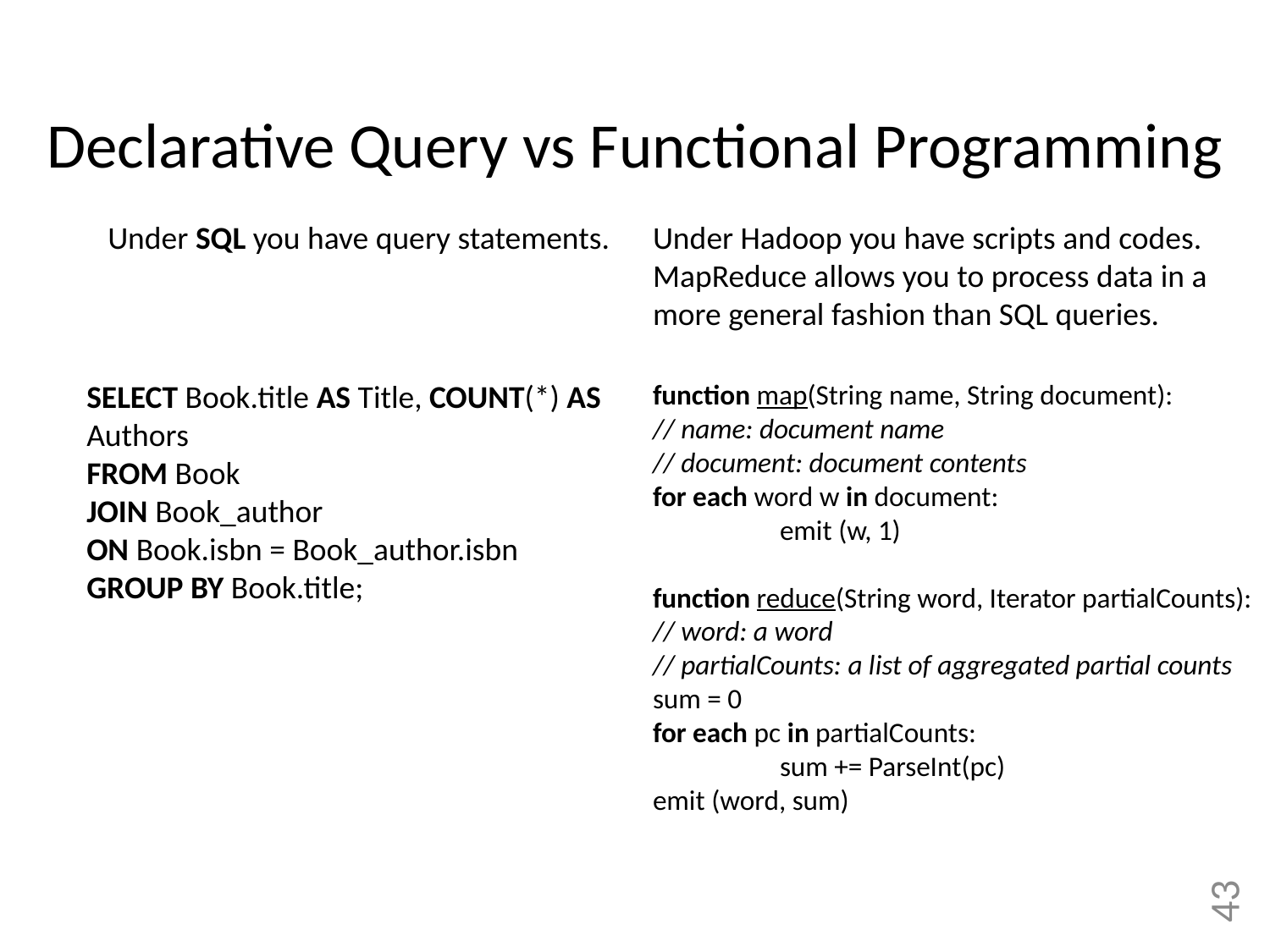

# Declarative Query vs Functional Programming
Under SQL you have query statements.
Under Hadoop you have scripts and codes. MapReduce allows you to process data in a more general fashion than SQL queries.
SELECT Book.title AS Title, COUNT(*) AS Authors
FROM Book
JOIN Book_author
ON Book.isbn = Book_author.isbn GROUP BY Book.title;
function map(String name, String document):
// name: document name
// document: document contents
for each word w in document:
	emit (w, 1)

function reduce(String word, Iterator partialCounts):
// word: a word
// partialCounts: a list of aggregated partial counts
sum = 0
for each pc in partialCounts:
	sum += ParseInt(pc)
emit (word, sum)
43